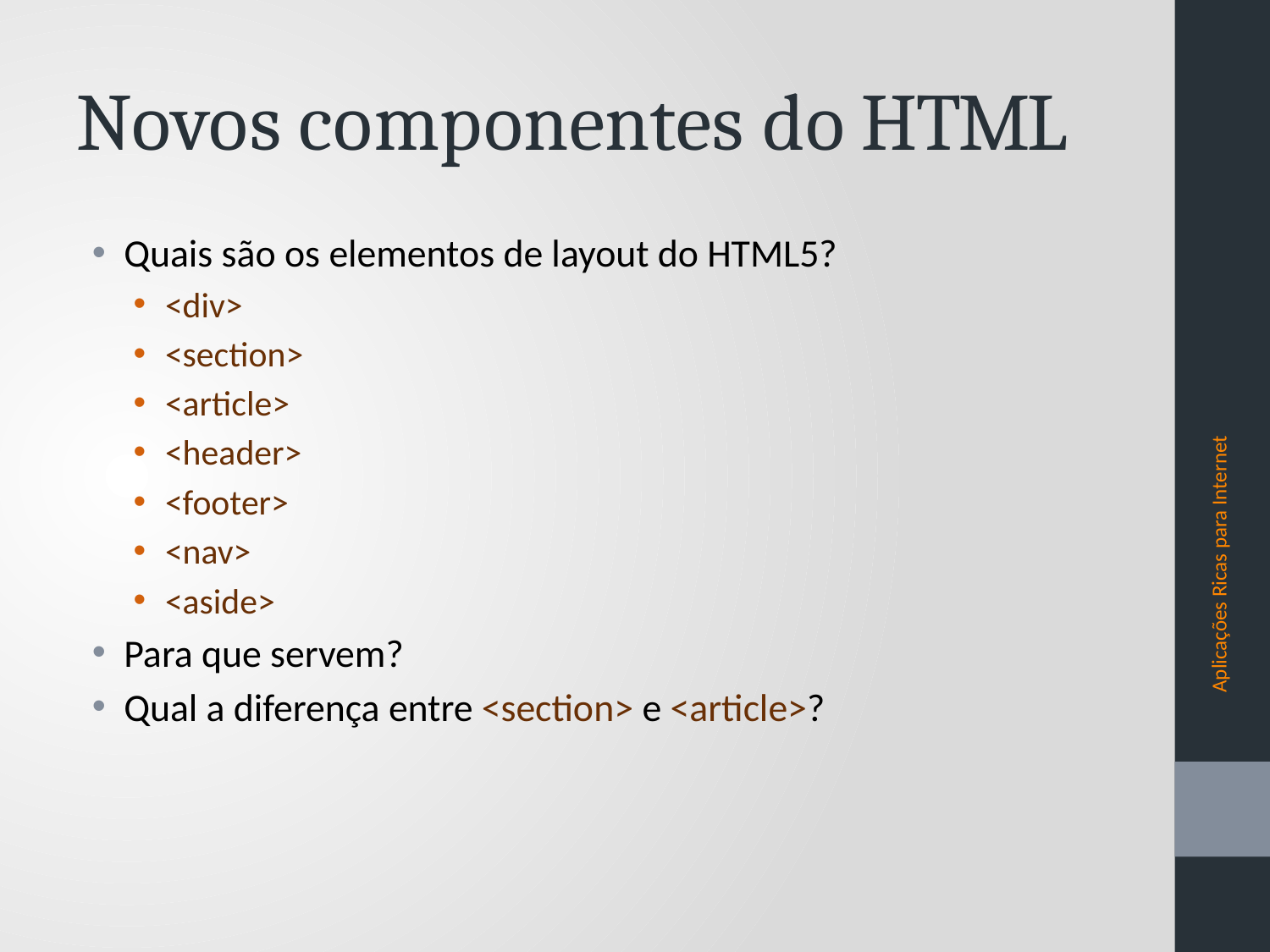

# Novos componentes do HTML
Quais são os elementos de layout do HTML5?
<div>
<section>
<article>
<header>
<footer>
<nav>
<aside>
Para que servem?
Qual a diferença entre <section> e <article>?
Aplicações Ricas para Internet